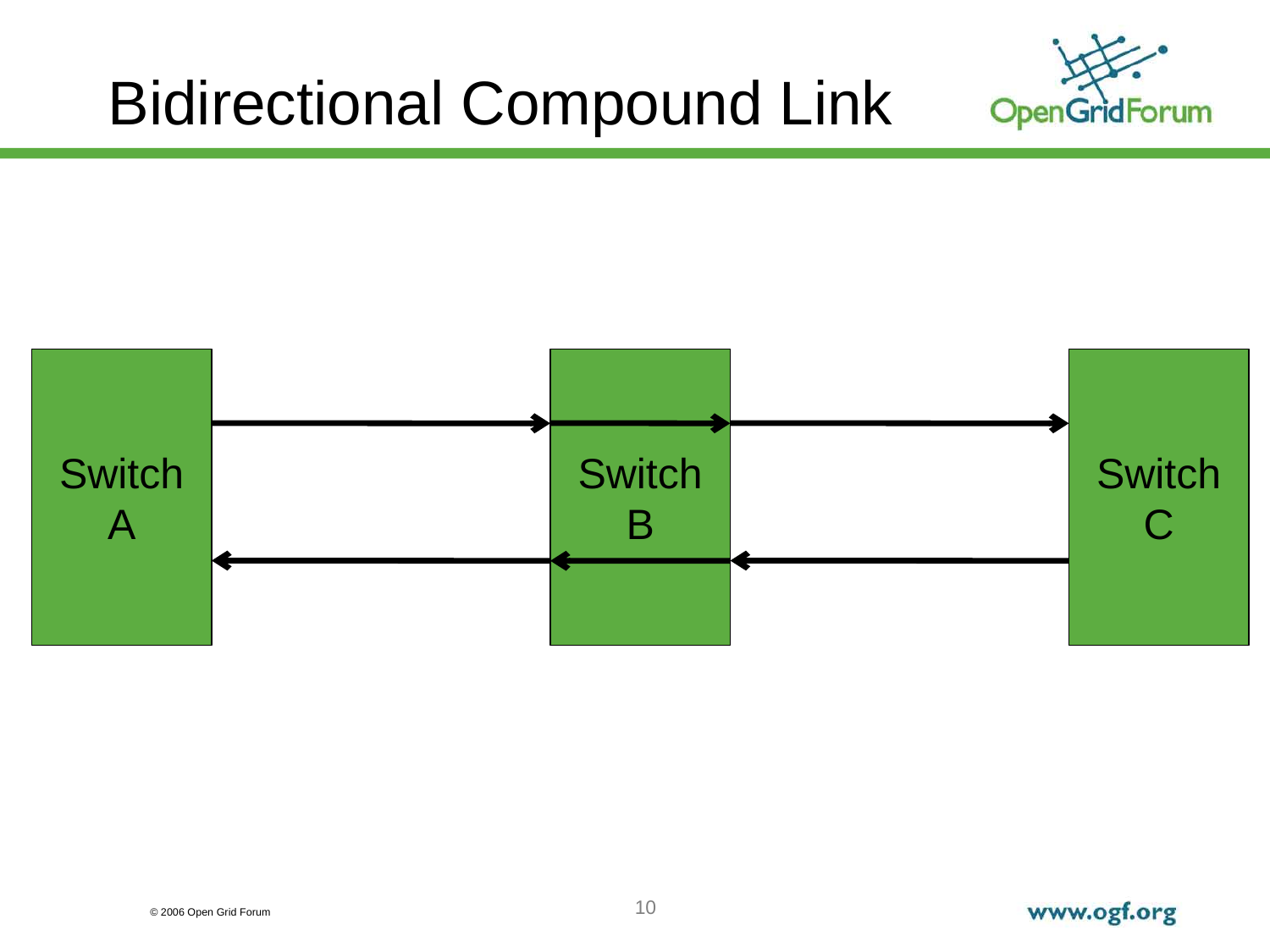

# Bidirectional Compound Link
Switch A
Switch B
Switch C
10